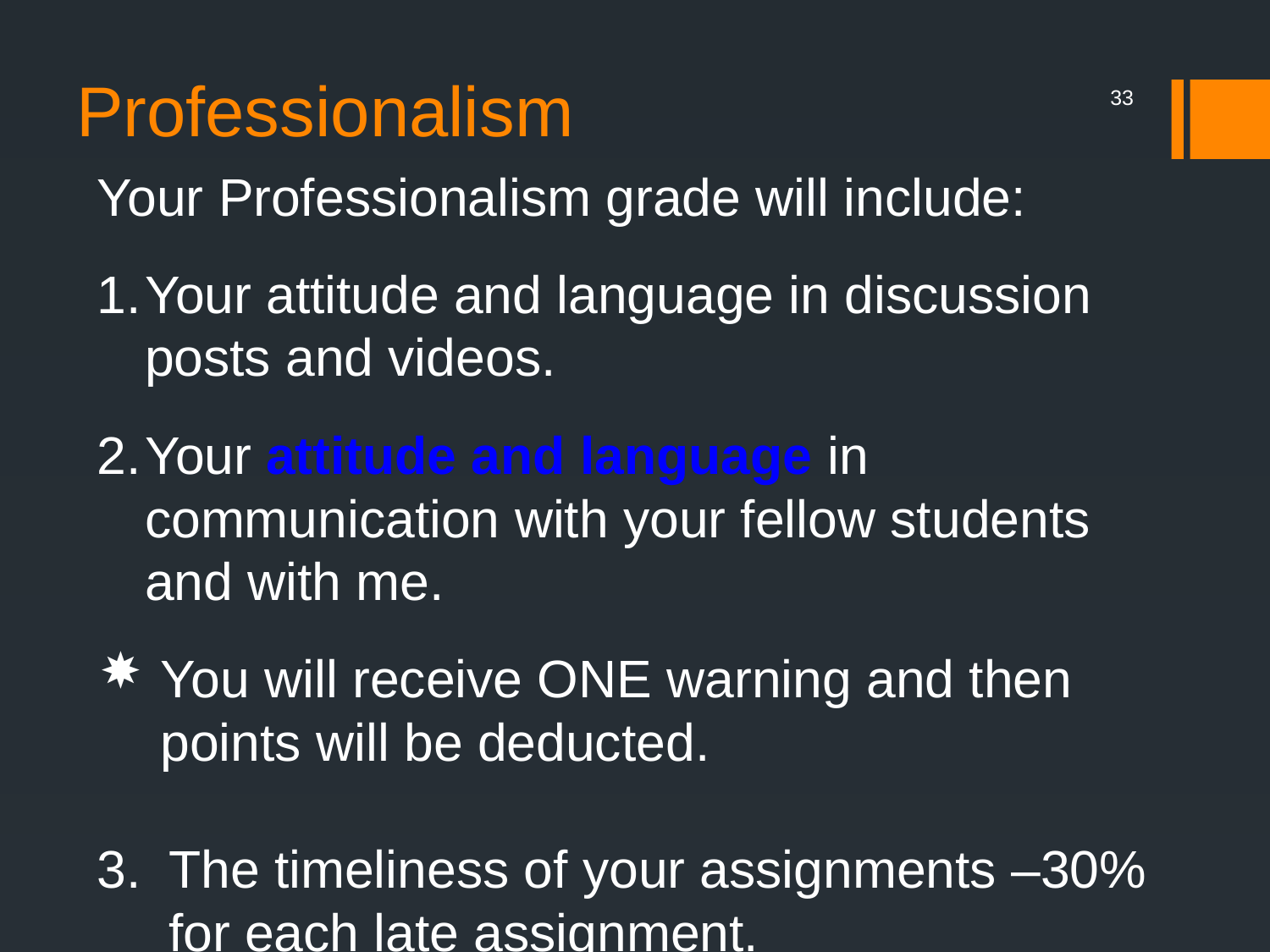

# Professionalism
33
Your Professionalism grade will include:

Your attitude and language in discussion posts and videos.

Your attitude and language in communication with your fellow students and with me.

You will receive ONE warning and then points will be deducted.

The timeliness of your assignments –30% for each late assignment.